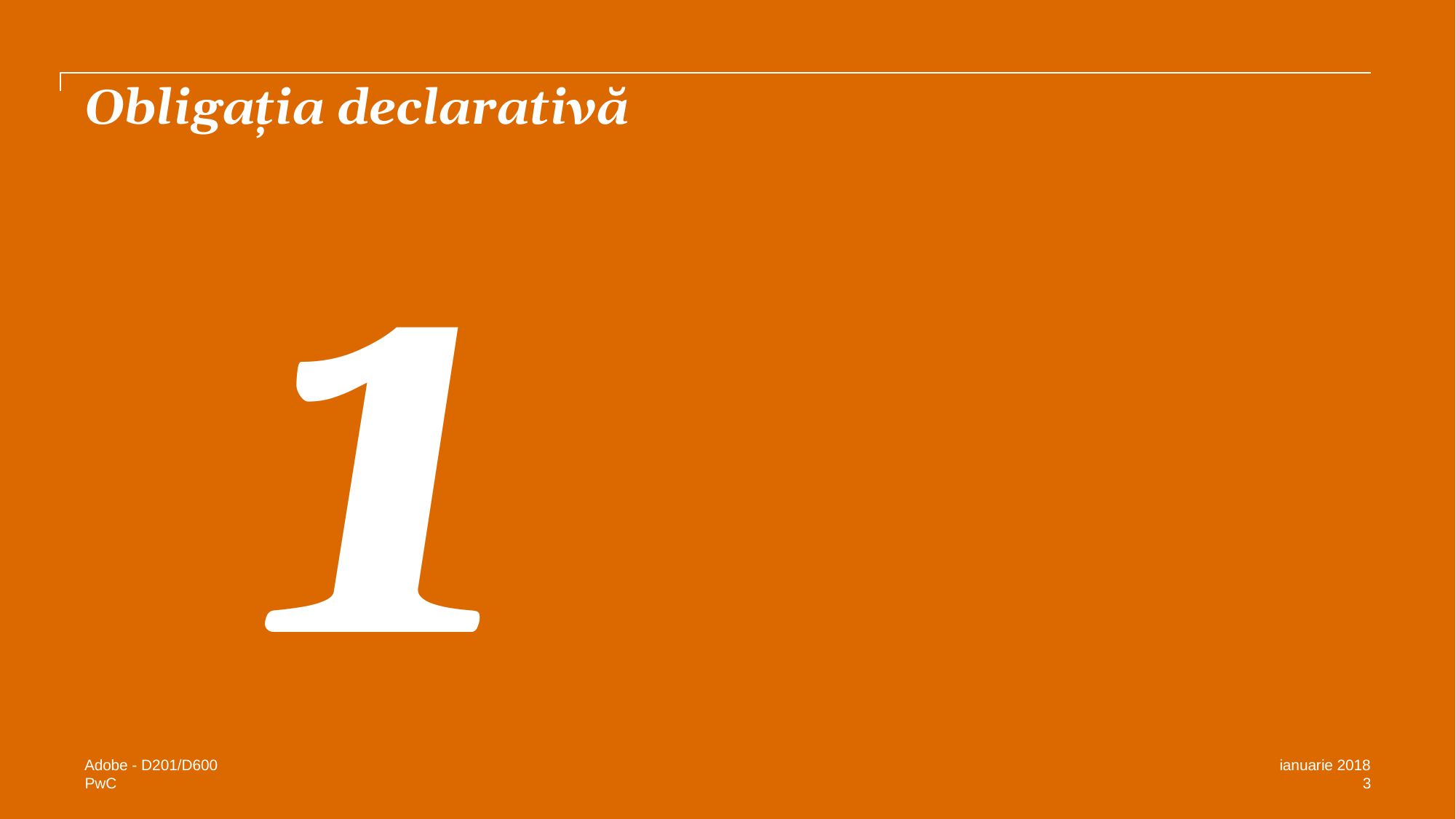

# Obligația declarativă
1
Adobe - D201/D600
ianuarie 2018
3